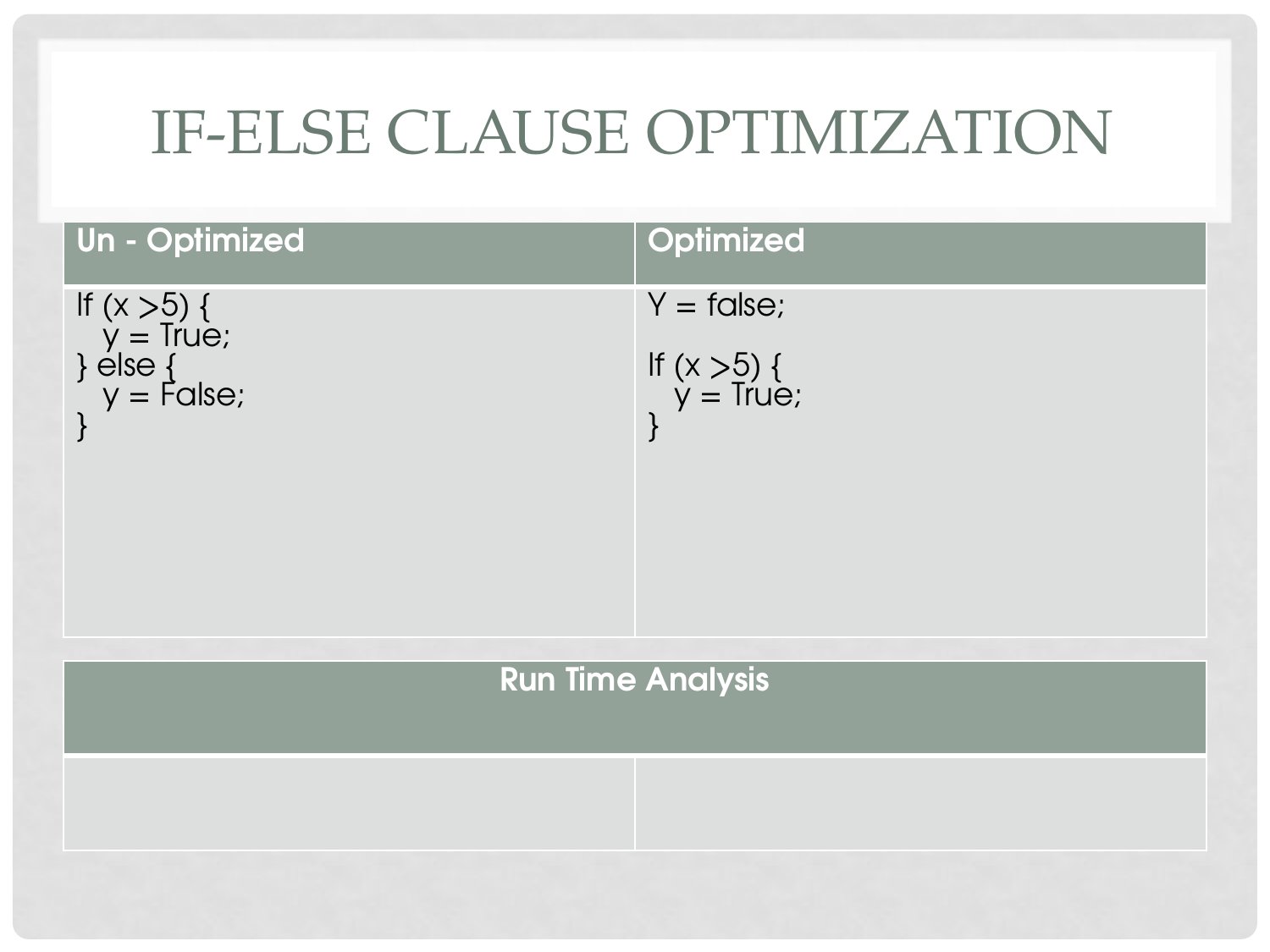

# If-Else Clause Optimization
| Un - Optimized | Optimized |
| --- | --- |
| If (x >5) { y = True; } else { y = False; } | Y = false; If (x >5) { y = True; } |

| Run Time Analysis |  |
| --- | --- |
|  |  |